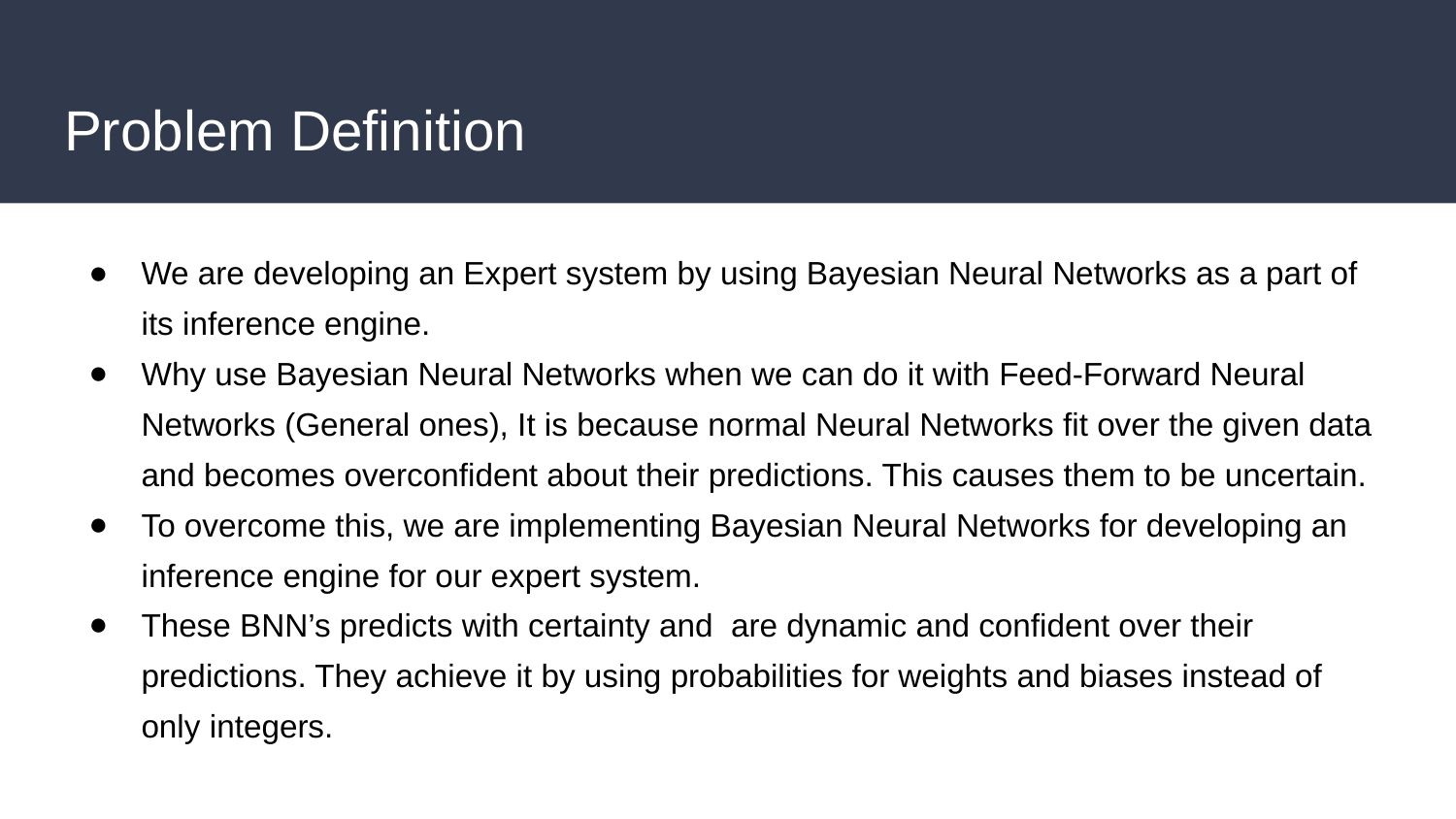

# Problem Definition
We are developing an Expert system by using Bayesian Neural Networks as a part of its inference engine.
Why use Bayesian Neural Networks when we can do it with Feed-Forward Neural Networks (General ones), It is because normal Neural Networks fit over the given data and becomes overconfident about their predictions. This causes them to be uncertain.
To overcome this, we are implementing Bayesian Neural Networks for developing an inference engine for our expert system.
These BNN’s predicts with certainty and  are dynamic and confident over their predictions. They achieve it by using probabilities for weights and biases instead of only integers.